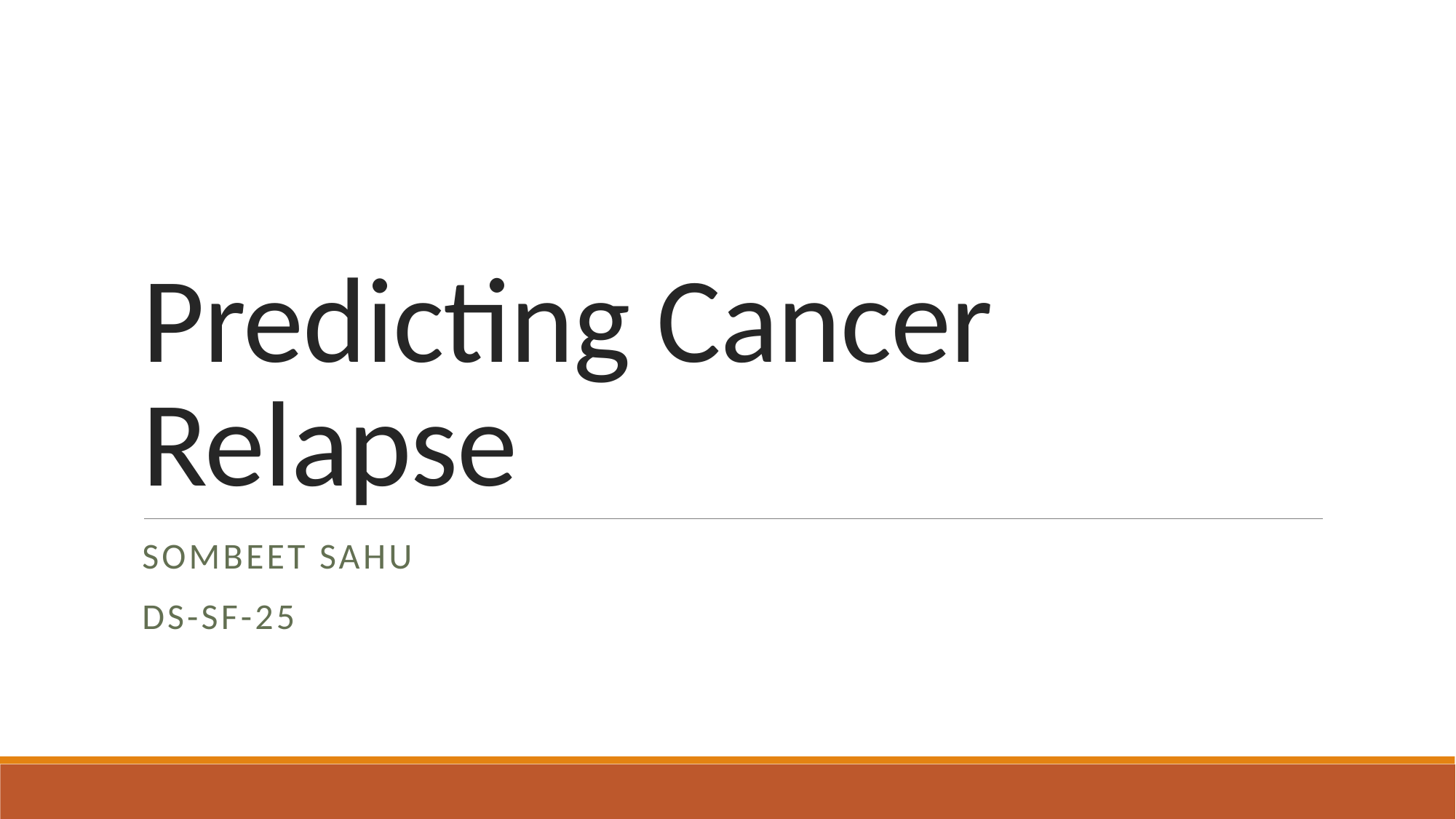

# Predicting Cancer Relapse
Sombeet Sahu
DS-SF-25